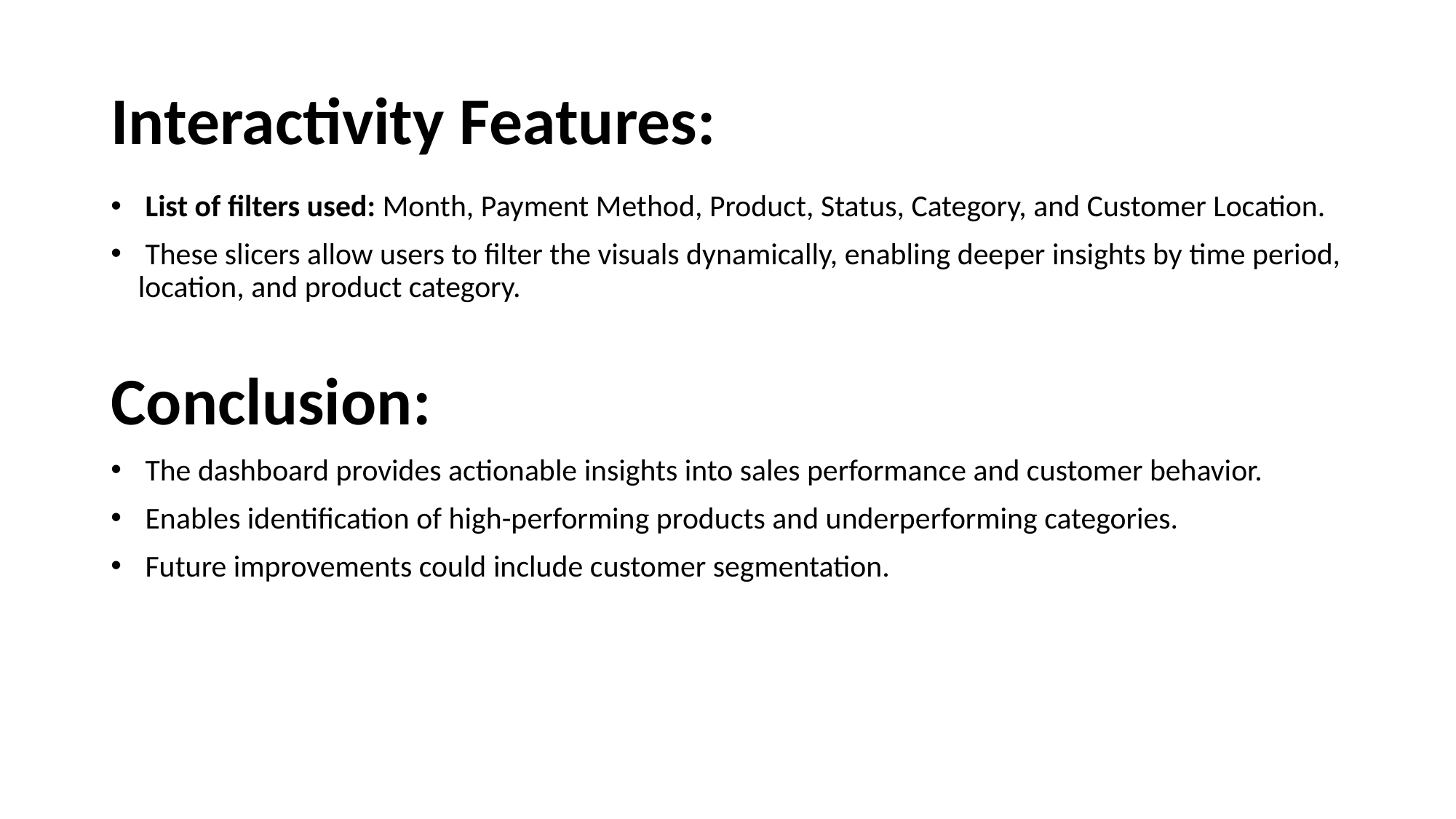

# Interactivity Features:
 List of filters used: Month, Payment Method, Product, Status, Category, and Customer Location.
 These slicers allow users to filter the visuals dynamically, enabling deeper insights by time period, location, and product category.

Conclusion:
 The dashboard provides actionable insights into sales performance and customer behavior.
 Enables identification of high-performing products and underperforming categories.
 Future improvements could include customer segmentation.